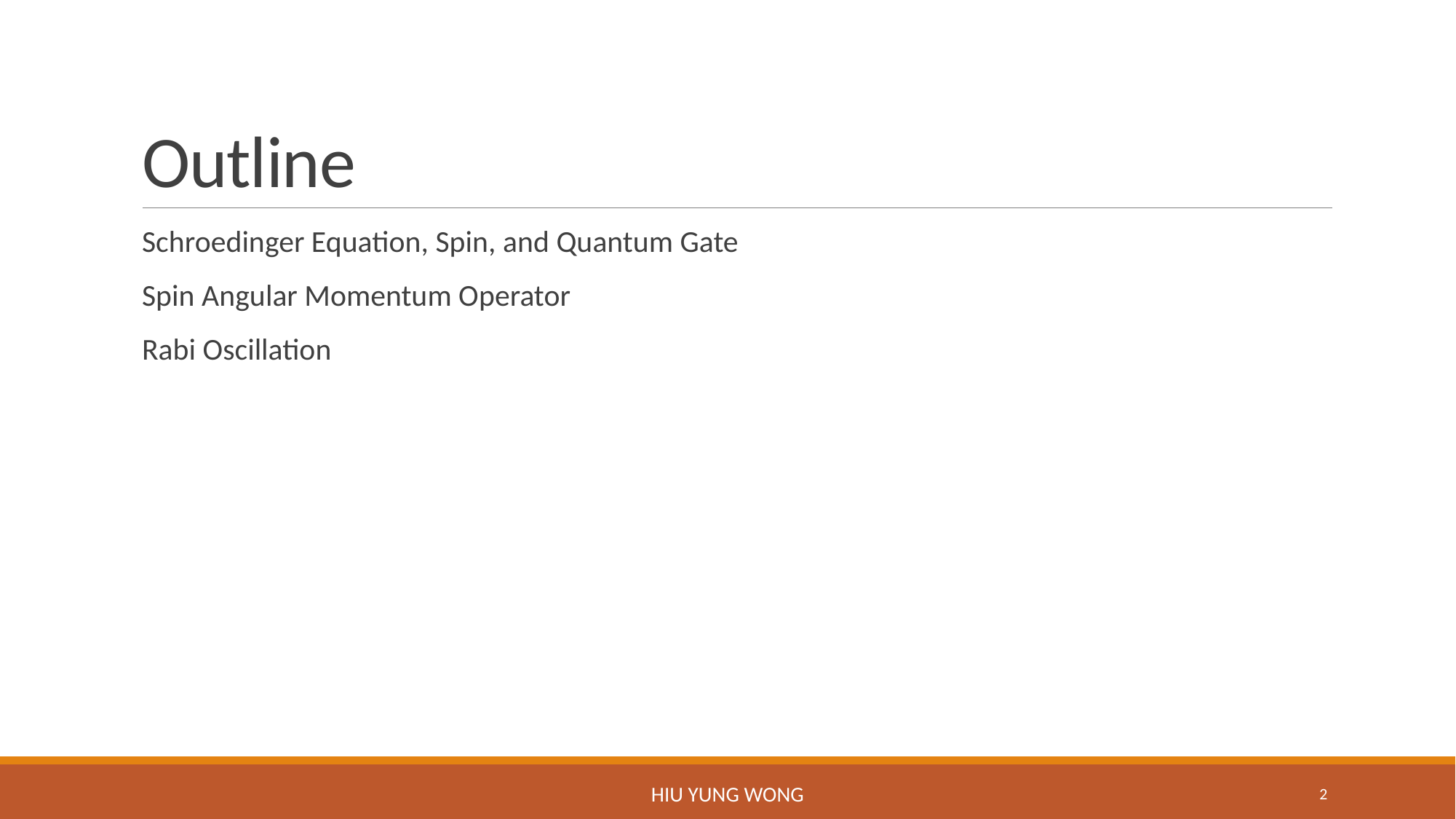

# Outline
Schroedinger Equation, Spin, and Quantum Gate
Spin Angular Momentum Operator
Rabi Oscillation

Hiu Yung Wong
2